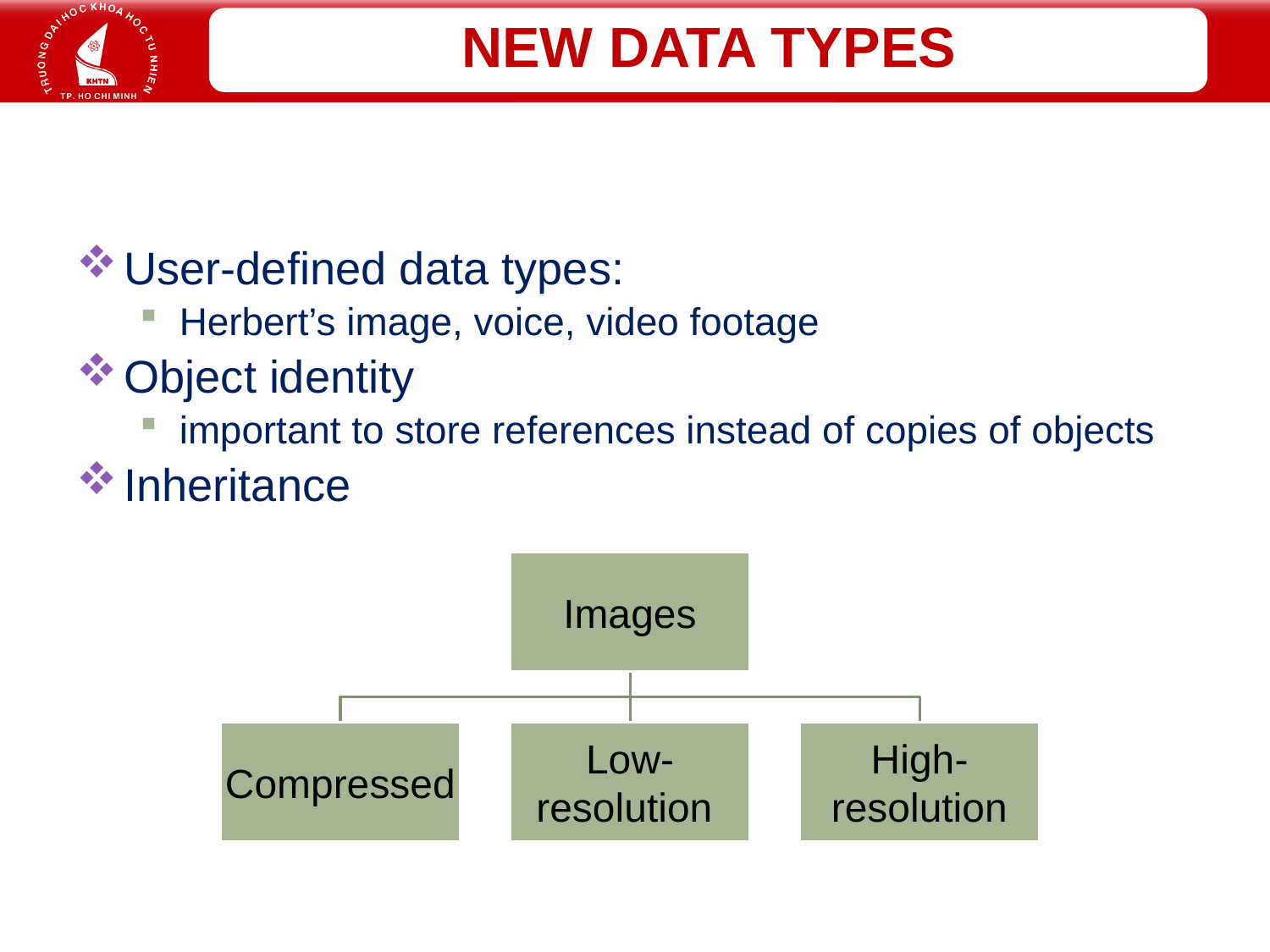

# NEW DATA TYPES
User-defined data types:
Herbert’s image, voice, video footage
Object identity
important to store references instead of copies of objects
Inheritance
Images
Compressed
Low-resolution
High-resolution